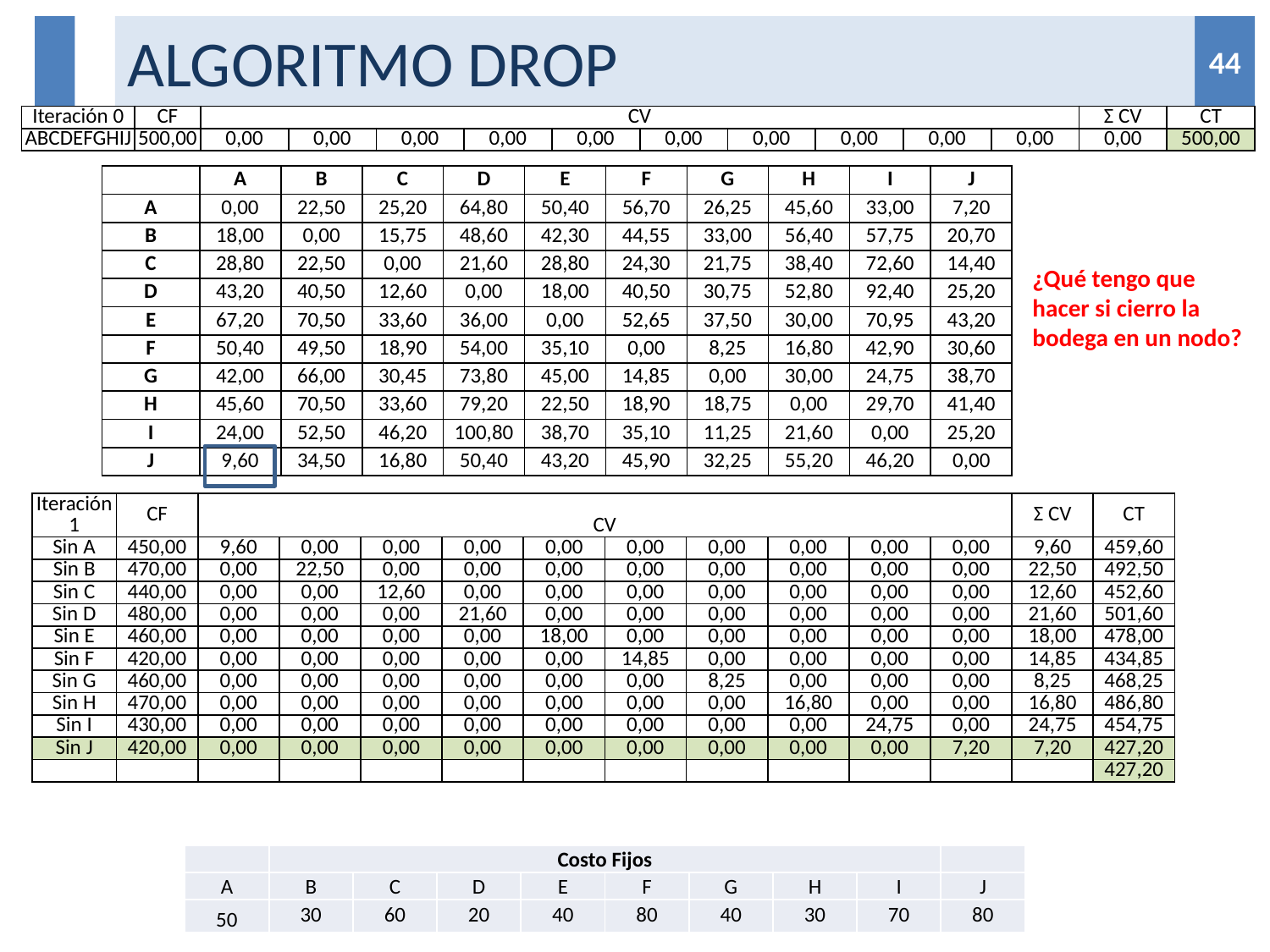

# ALGORITMO DROP
44
44
| Iteración 0 | CF | CV |  |  |  |  |  |  |  |  |  | Σ CV | CT |
| --- | --- | --- | --- | --- | --- | --- | --- | --- | --- | --- | --- | --- | --- |
| ABCDEFGHIJ | 500,00 | 0,00 | 0,00 | 0,00 | 0,00 | 0,00 | 0,00 | 0,00 | 0,00 | 0,00 | 0,00 | 0,00 | 500,00 |
|  | A | B | C | D | E | F | G | H | I | J |
| --- | --- | --- | --- | --- | --- | --- | --- | --- | --- | --- |
| A | 0,00 | 22,50 | 25,20 | 64,80 | 50,40 | 56,70 | 26,25 | 45,60 | 33,00 | 7,20 |
| B | 18,00 | 0,00 | 15,75 | 48,60 | 42,30 | 44,55 | 33,00 | 56,40 | 57,75 | 20,70 |
| C | 28,80 | 22,50 | 0,00 | 21,60 | 28,80 | 24,30 | 21,75 | 38,40 | 72,60 | 14,40 |
| D | 43,20 | 40,50 | 12,60 | 0,00 | 18,00 | 40,50 | 30,75 | 52,80 | 92,40 | 25,20 |
| E | 67,20 | 70,50 | 33,60 | 36,00 | 0,00 | 52,65 | 37,50 | 30,00 | 70,95 | 43,20 |
| F | 50,40 | 49,50 | 18,90 | 54,00 | 35,10 | 0,00 | 8,25 | 16,80 | 42,90 | 30,60 |
| G | 42,00 | 66,00 | 30,45 | 73,80 | 45,00 | 14,85 | 0,00 | 30,00 | 24,75 | 38,70 |
| H | 45,60 | 70,50 | 33,60 | 79,20 | 22,50 | 18,90 | 18,75 | 0,00 | 29,70 | 41,40 |
| I | 24,00 | 52,50 | 46,20 | 100,80 | 38,70 | 35,10 | 11,25 | 21,60 | 0,00 | 25,20 |
| J | 9,60 | 34,50 | 16,80 | 50,40 | 43,20 | 45,90 | 32,25 | 55,20 | 46,20 | 0,00 |
¿Qué tengo que hacer si cierro la bodega en un nodo?

| Iteración 1 | CF | CV |  |  |  |  |  |  |  |  |  | Σ CV | CT |
| --- | --- | --- | --- | --- | --- | --- | --- | --- | --- | --- | --- | --- | --- |
| Sin A | 450,00 | 9,60 | 0,00 | 0,00 | 0,00 | 0,00 | 0,00 | 0,00 | 0,00 | 0,00 | 0,00 | 9,60 | 459,60 |
| Sin B | 470,00 | 0,00 | 22,50 | 0,00 | 0,00 | 0,00 | 0,00 | 0,00 | 0,00 | 0,00 | 0,00 | 22,50 | 492,50 |
| Sin C | 440,00 | 0,00 | 0,00 | 12,60 | 0,00 | 0,00 | 0,00 | 0,00 | 0,00 | 0,00 | 0,00 | 12,60 | 452,60 |
| Sin D | 480,00 | 0,00 | 0,00 | 0,00 | 21,60 | 0,00 | 0,00 | 0,00 | 0,00 | 0,00 | 0,00 | 21,60 | 501,60 |
| Sin E | 460,00 | 0,00 | 0,00 | 0,00 | 0,00 | 18,00 | 0,00 | 0,00 | 0,00 | 0,00 | 0,00 | 18,00 | 478,00 |
| Sin F | 420,00 | 0,00 | 0,00 | 0,00 | 0,00 | 0,00 | 14,85 | 0,00 | 0,00 | 0,00 | 0,00 | 14,85 | 434,85 |
| Sin G | 460,00 | 0,00 | 0,00 | 0,00 | 0,00 | 0,00 | 0,00 | 8,25 | 0,00 | 0,00 | 0,00 | 8,25 | 468,25 |
| Sin H | 470,00 | 0,00 | 0,00 | 0,00 | 0,00 | 0,00 | 0,00 | 0,00 | 16,80 | 0,00 | 0,00 | 16,80 | 486,80 |
| Sin I | 430,00 | 0,00 | 0,00 | 0,00 | 0,00 | 0,00 | 0,00 | 0,00 | 0,00 | 24,75 | 0,00 | 24,75 | 454,75 |
| Sin J | 420,00 | 0,00 | 0,00 | 0,00 | 0,00 | 0,00 | 0,00 | 0,00 | 0,00 | 0,00 | 7,20 | 7,20 | 427,20 |
|  |  |  |  |  |  |  |  |  |  |  |  |  | 427,20 |
|  | Costo Fijos |  |  |  |  |  |  |  |  |
| --- | --- | --- | --- | --- | --- | --- | --- | --- | --- |
| A | B | C | D | E | F | G | H | I | J |
| 50 | 30 | 60 | 20 | 40 | 80 | 40 | 30 | 70 | 80 |